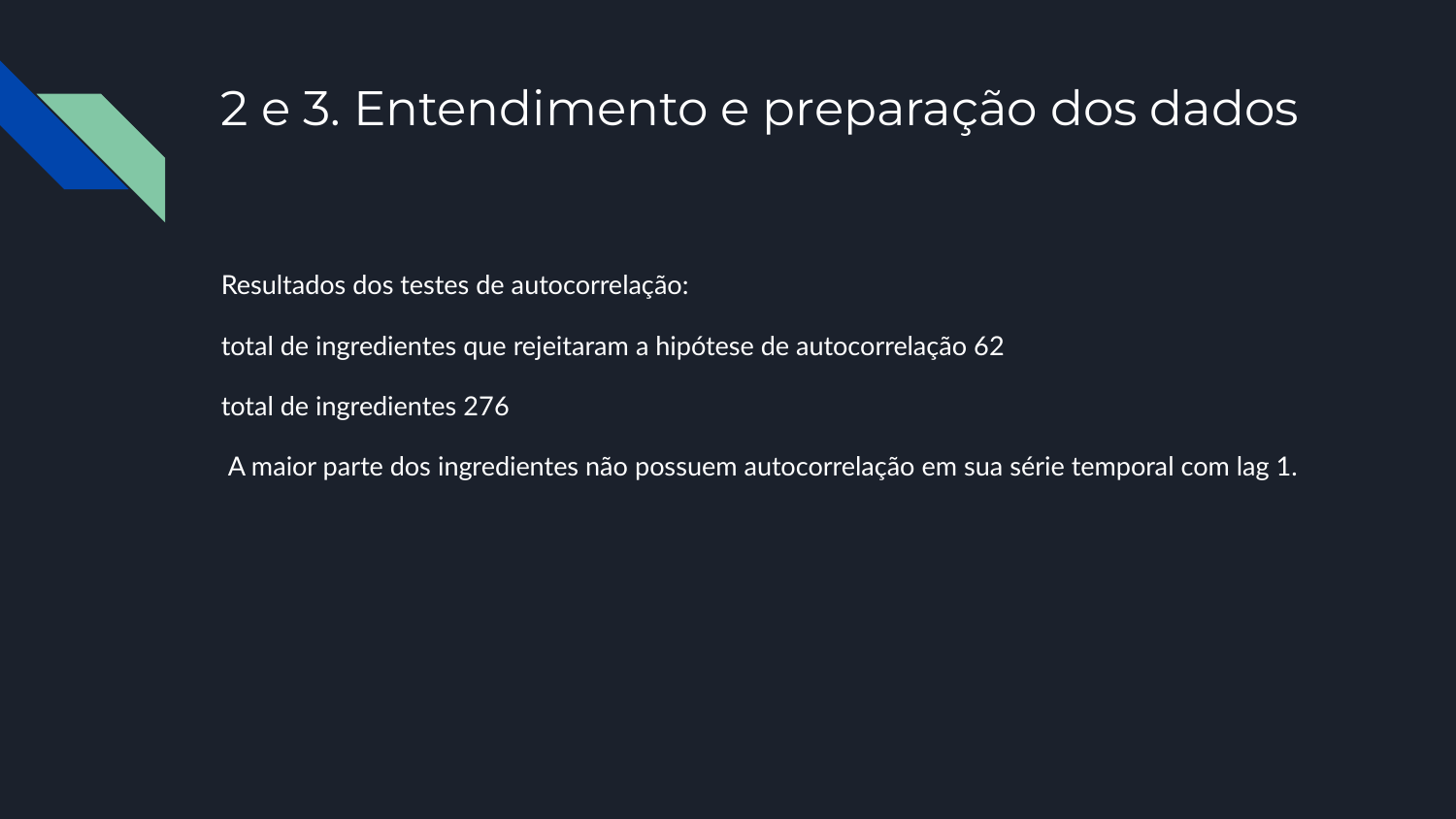

# 2 e 3. Entendimento e preparação dos dados

Resultados dos testes de autocorrelação:
total de ingredientes que rejeitaram a hipótese de autocorrelação 62
total de ingredientes 276
 A maior parte dos ingredientes não possuem autocorrelação em sua série temporal com lag 1.